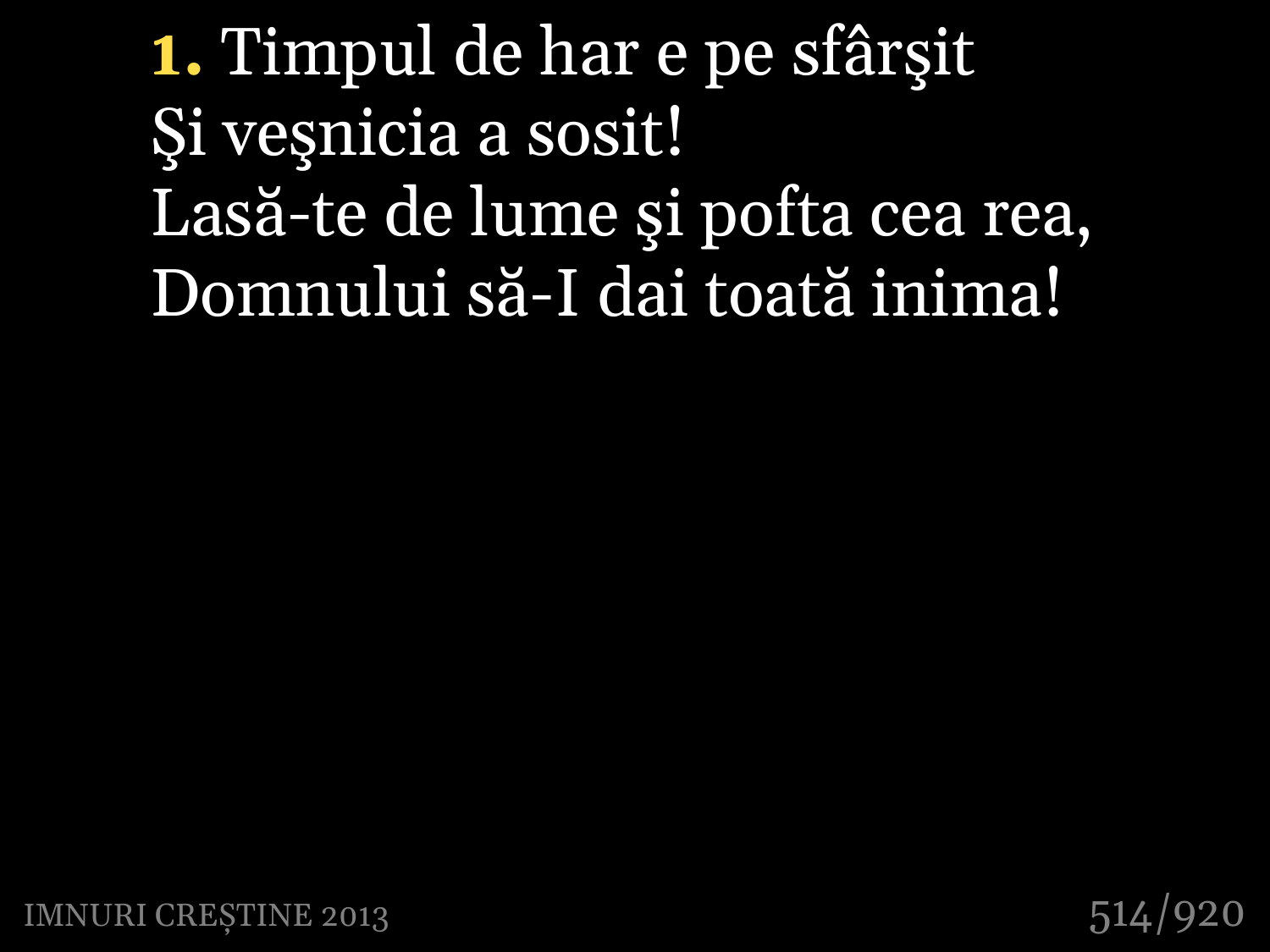

1. Timpul de har e pe sfârşit
Şi veşnicia a sosit!
Lasă-te de lume şi pofta cea rea,
Domnului să-I dai toată inima!
514/920
IMNURI CREȘTINE 2013